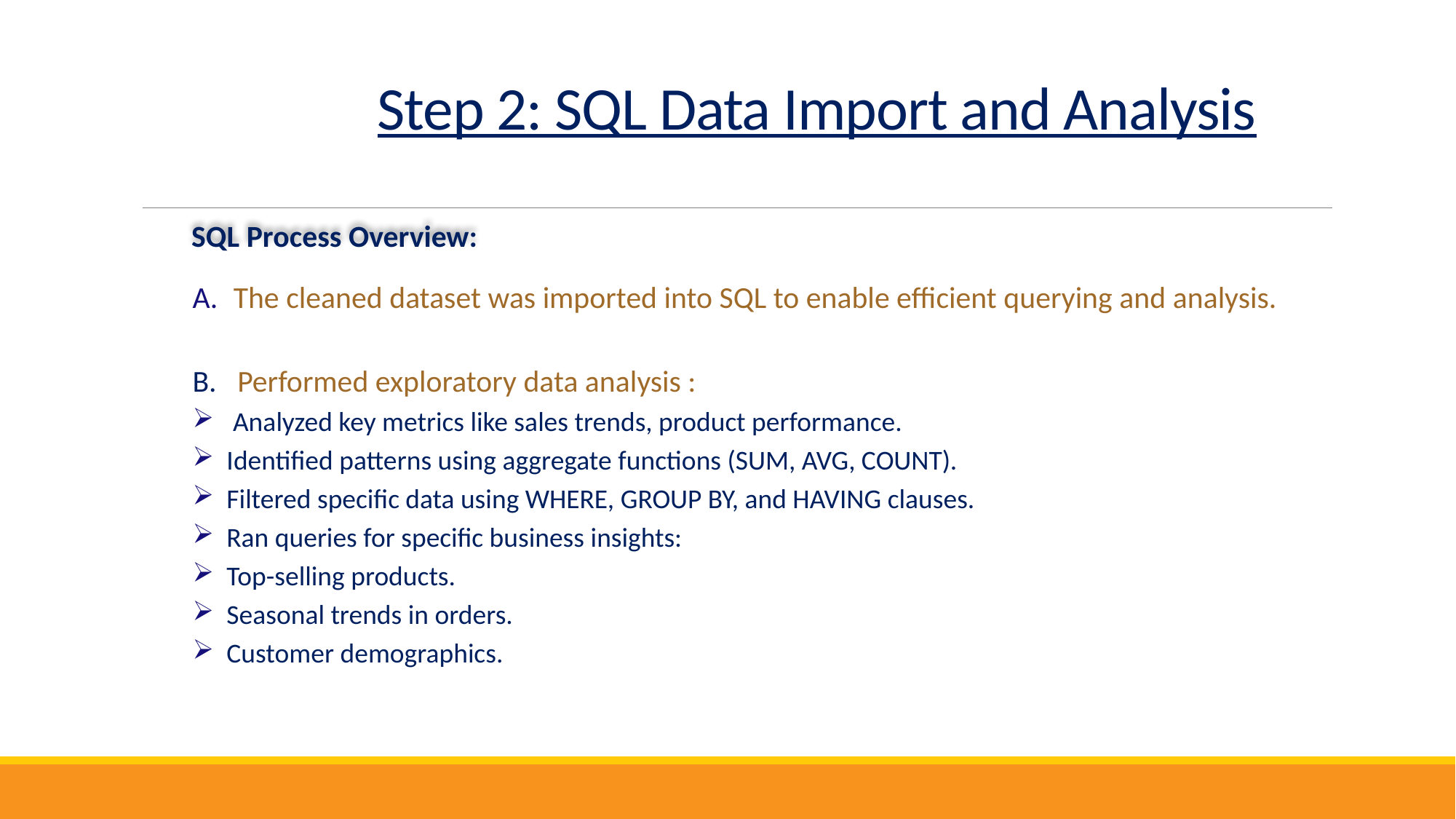

Step 2: SQL Data Import and Analysis
SQL Process Overview:
The cleaned dataset was imported into SQL to enable efficient querying and analysis.

B.   Performed exploratory data analysis :
 Analyzed key metrics like sales trends, product performance.
Identified patterns using aggregate functions (SUM, AVG, COUNT).
Filtered specific data using WHERE, GROUP BY, and HAVING clauses.
Ran queries for specific business insights:
Top-selling products.
Seasonal trends in orders.
Customer demographics.